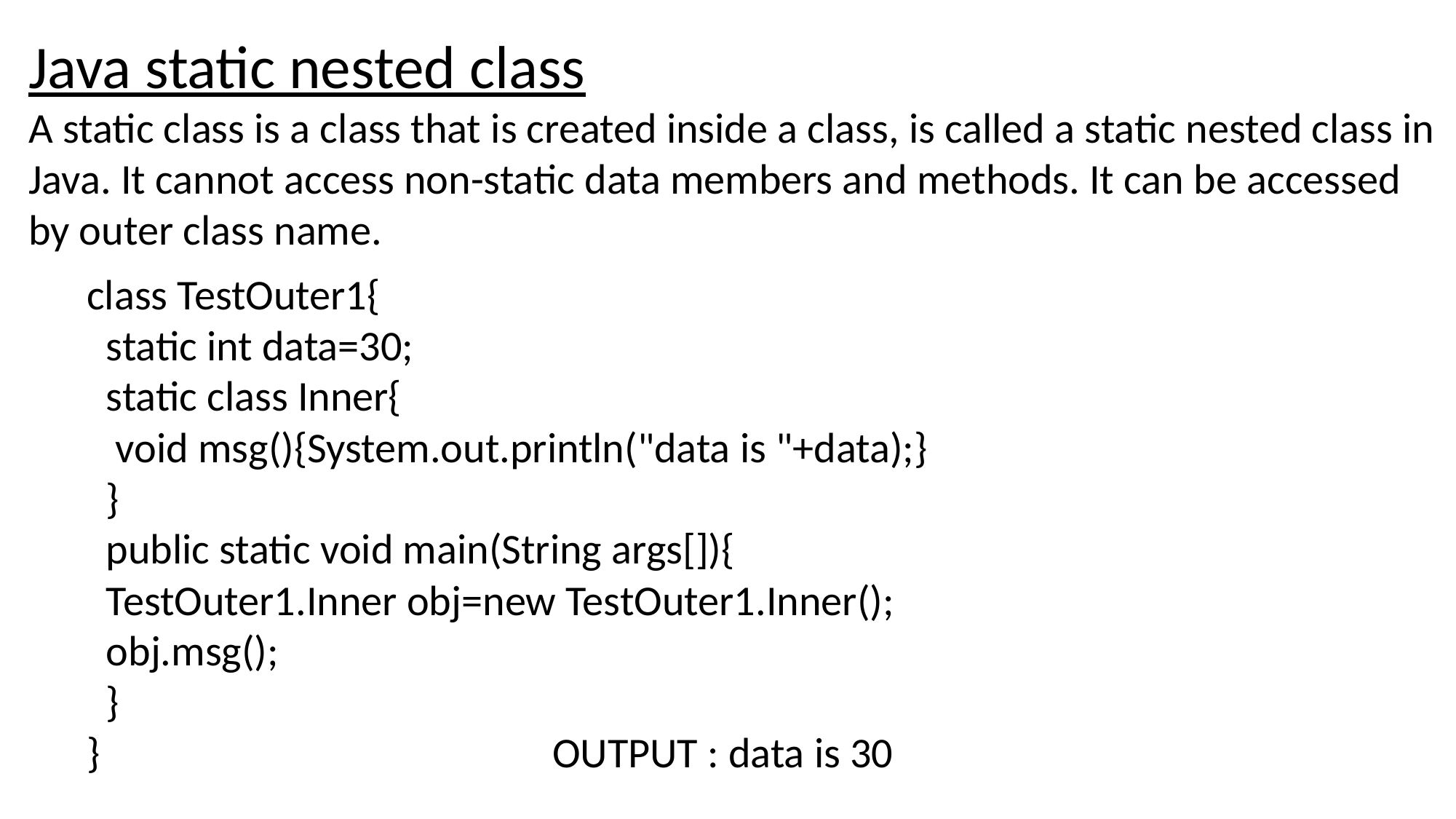

Java static nested class
A static class is a class that is created inside a class, is called a static nested class in Java. It cannot access non-static data members and methods. It can be accessed by outer class name.
class TestOuter1{
  static int data=30;
  static class Inner{
   void msg(){System.out.println("data is "+data);}
  }
  public static void main(String args[]){
  TestOuter1.Inner obj=new TestOuter1.Inner();
  obj.msg();
  }
}                                               OUTPUT : data is 30